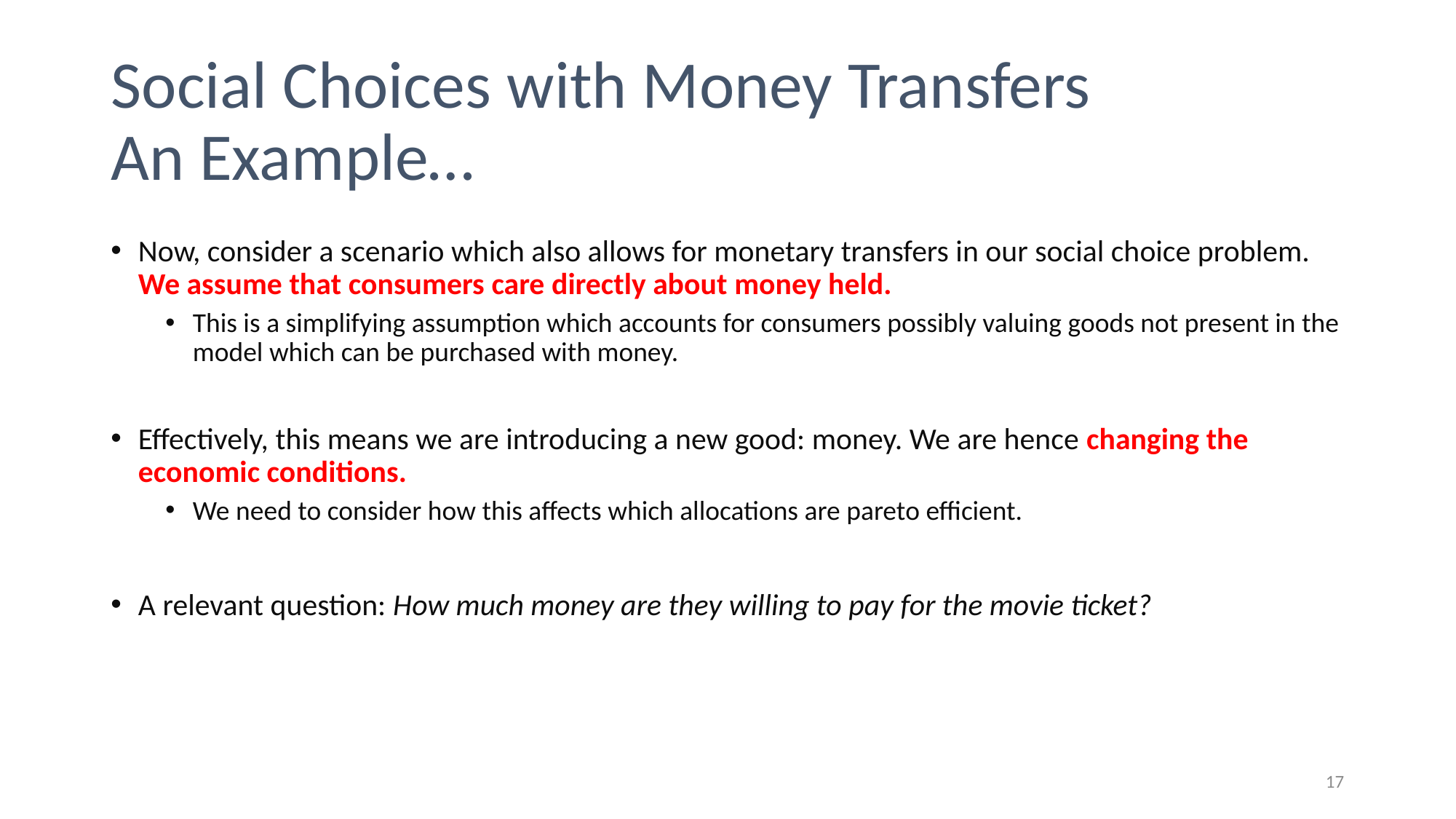

# Social Choices with Money Transfers An Example…
Now, consider a scenario which also allows for monetary transfers in our social choice problem. We assume that consumers care directly about money held.
This is a simplifying assumption which accounts for consumers possibly valuing goods not present in the model which can be purchased with money.

Effectively, this means we are introducing a new good: money. We are hence changing the economic conditions.
We need to consider how this affects which allocations are pareto efficient.

A relevant question: How much money are they willing to pay for the movie ticket?

17